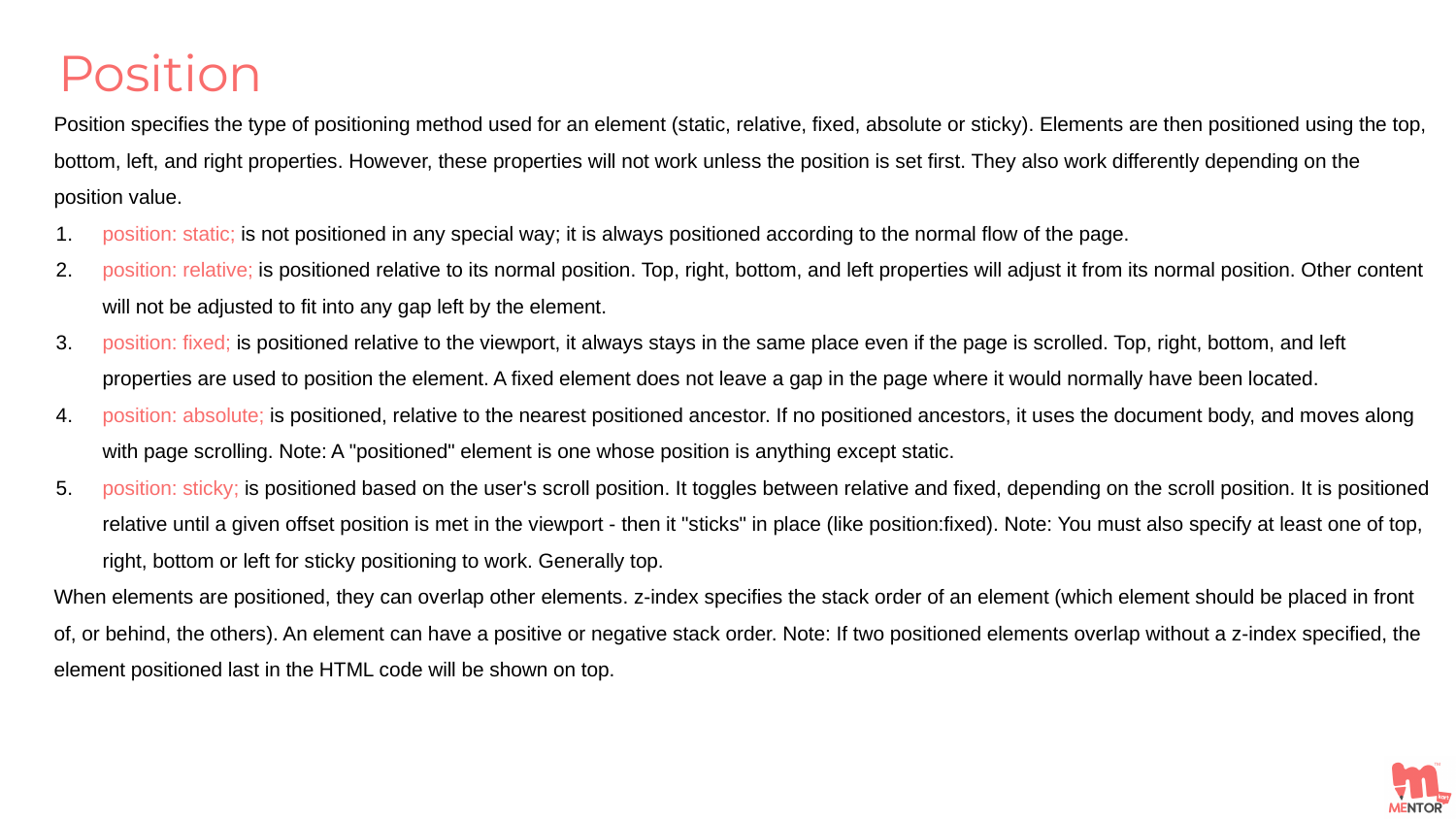

Position
Position specifies the type of positioning method used for an element (static, relative, fixed, absolute or sticky). Elements are then positioned using the top, bottom, left, and right properties. However, these properties will not work unless the position is set first. They also work differently depending on the position value.
position: static; is not positioned in any special way; it is always positioned according to the normal flow of the page.
position: relative; is positioned relative to its normal position. Top, right, bottom, and left properties will adjust it from its normal position. Other content will not be adjusted to fit into any gap left by the element.
position: fixed; is positioned relative to the viewport, it always stays in the same place even if the page is scrolled. Top, right, bottom, and left properties are used to position the element. A fixed element does not leave a gap in the page where it would normally have been located.
position: absolute; is positioned, relative to the nearest positioned ancestor. If no positioned ancestors, it uses the document body, and moves along with page scrolling. Note: A "positioned" element is one whose position is anything except static.
position: sticky; is positioned based on the user's scroll position. It toggles between relative and fixed, depending on the scroll position. It is positioned relative until a given offset position is met in the viewport - then it "sticks" in place (like position:fixed). Note: You must also specify at least one of top, right, bottom or left for sticky positioning to work. Generally top.
When elements are positioned, they can overlap other elements. z-index specifies the stack order of an element (which element should be placed in front of, or behind, the others). An element can have a positive or negative stack order. Note: If two positioned elements overlap without a z-index specified, the element positioned last in the HTML code will be shown on top.